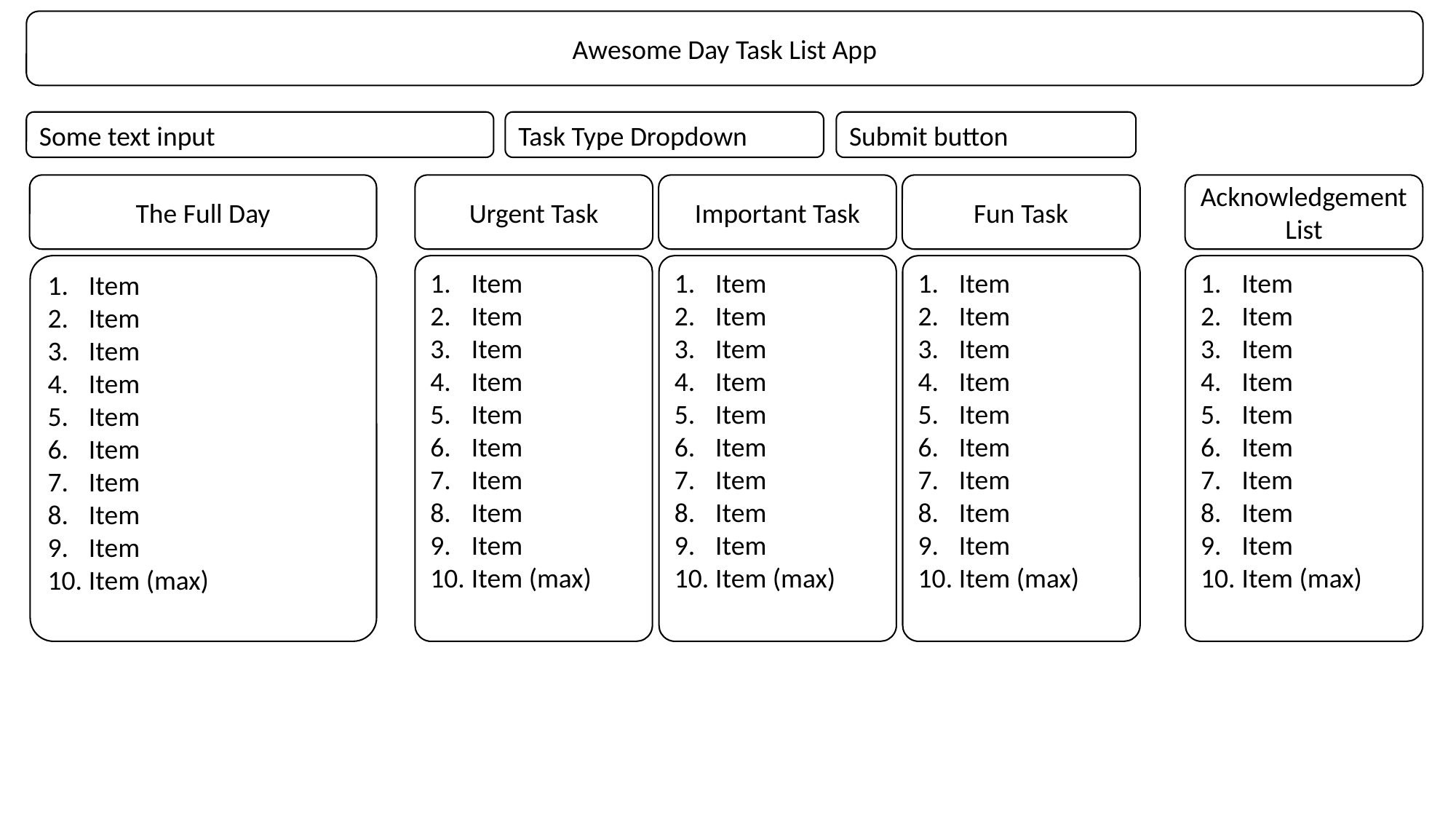

Awesome Day Task List App
Some text input
Task Type Dropdown
Submit button
CRUD
Create
Read
Update
Delete
The Full Day
Urgent Task
Important Task
Fun Task
Acknowledgement List
Item
Item
Item
Item
Item
Item
Item
Item
Item
Item (max)
Item
Item
Item
Item
Item
Item
Item
Item
Item
Item (max)
Item
Item
Item
Item
Item
Item
Item
Item
Item
Item (max)
Item
Item
Item
Item
Item
Item
Item
Item
Item
Item (max)
Item
Item
Item
Item
Item
Item
Item
Item
Item
Item (max)